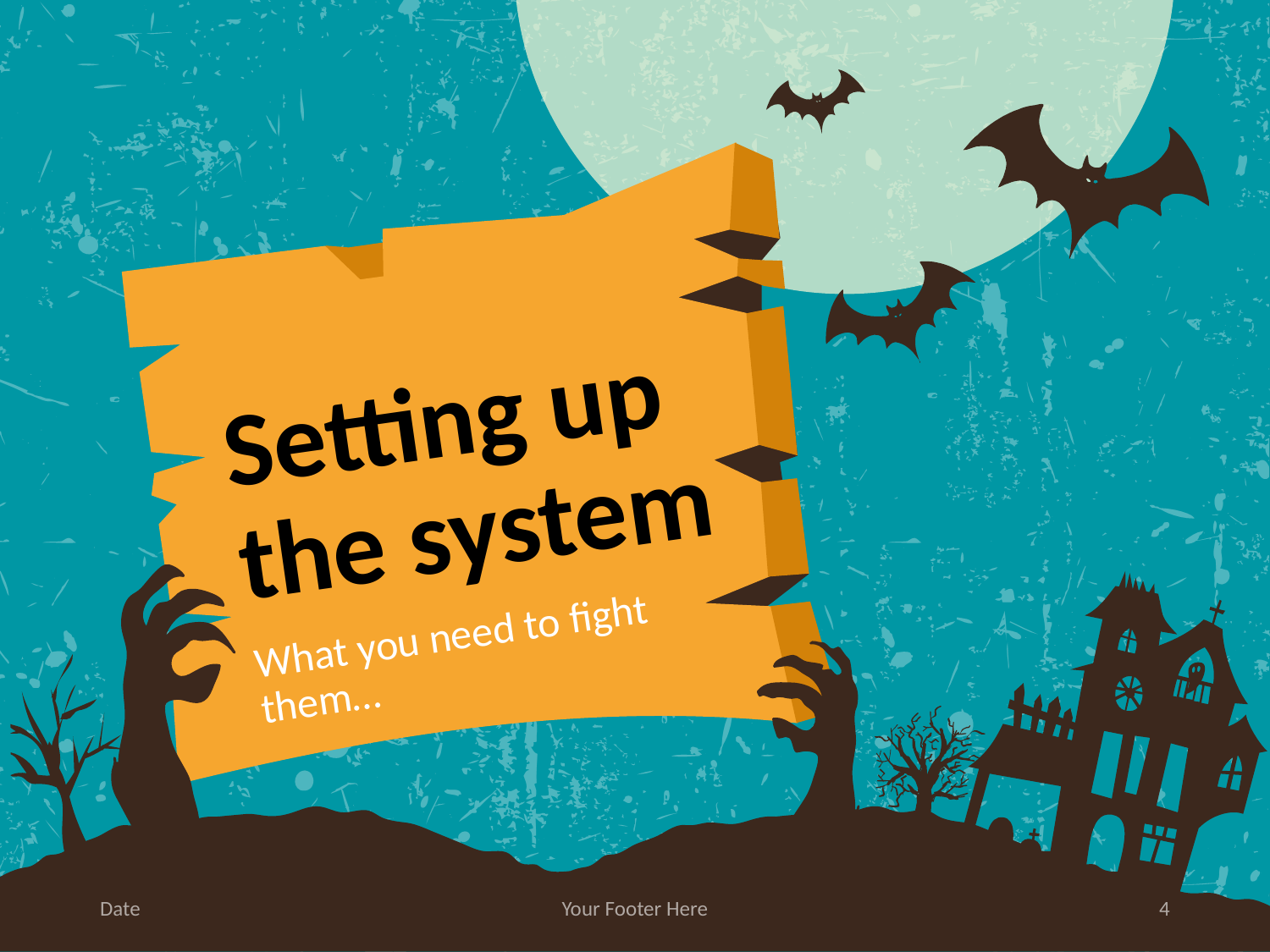

# Setting up the system
What you need to fight them…
Date
Your Footer Here
4